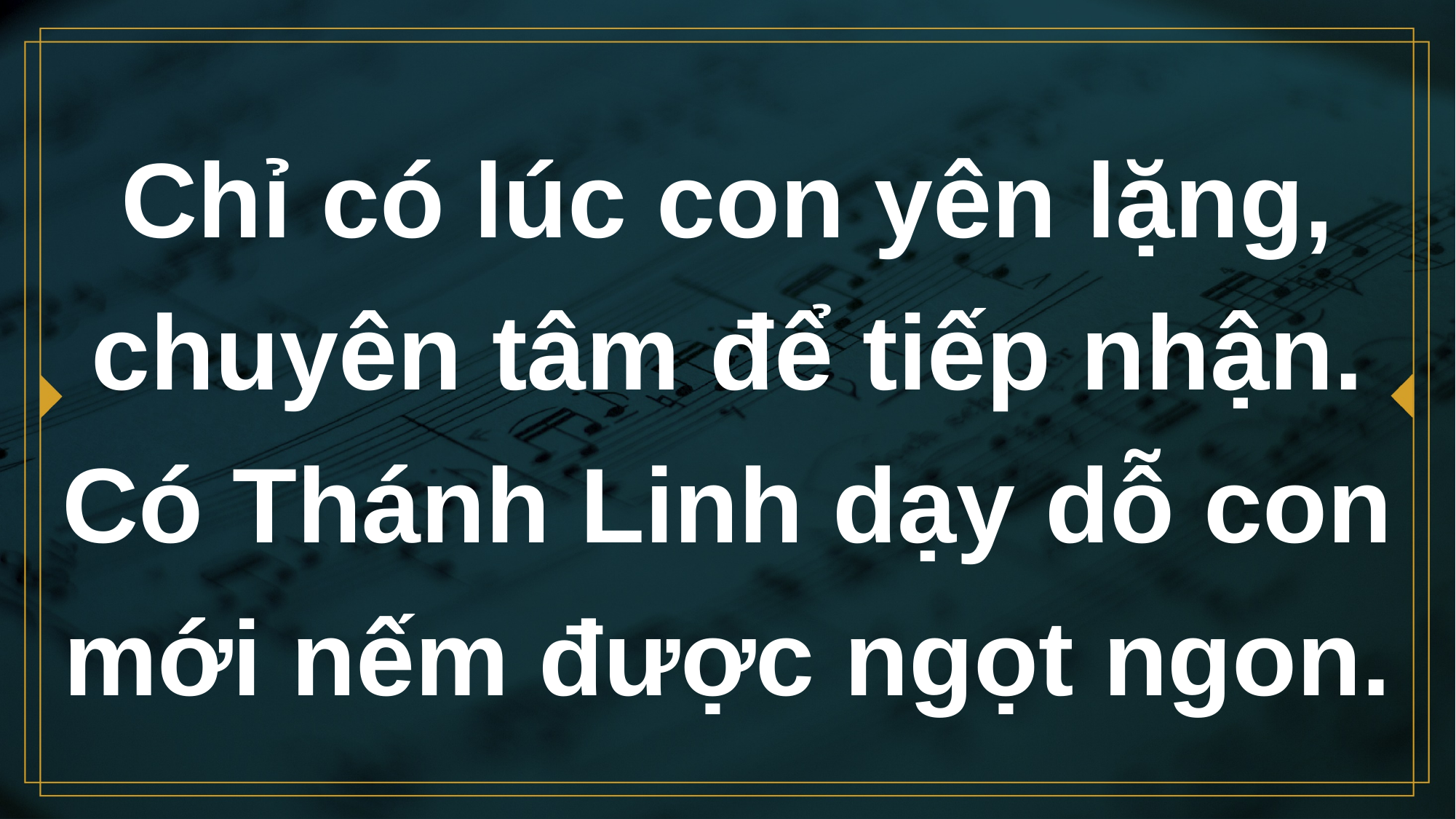

# Chỉ có lúc con yên lặng, chuyên tâm để tiếp nhận. Có Thánh Linh dạy dỗ con mới nếm được ngọt ngon.